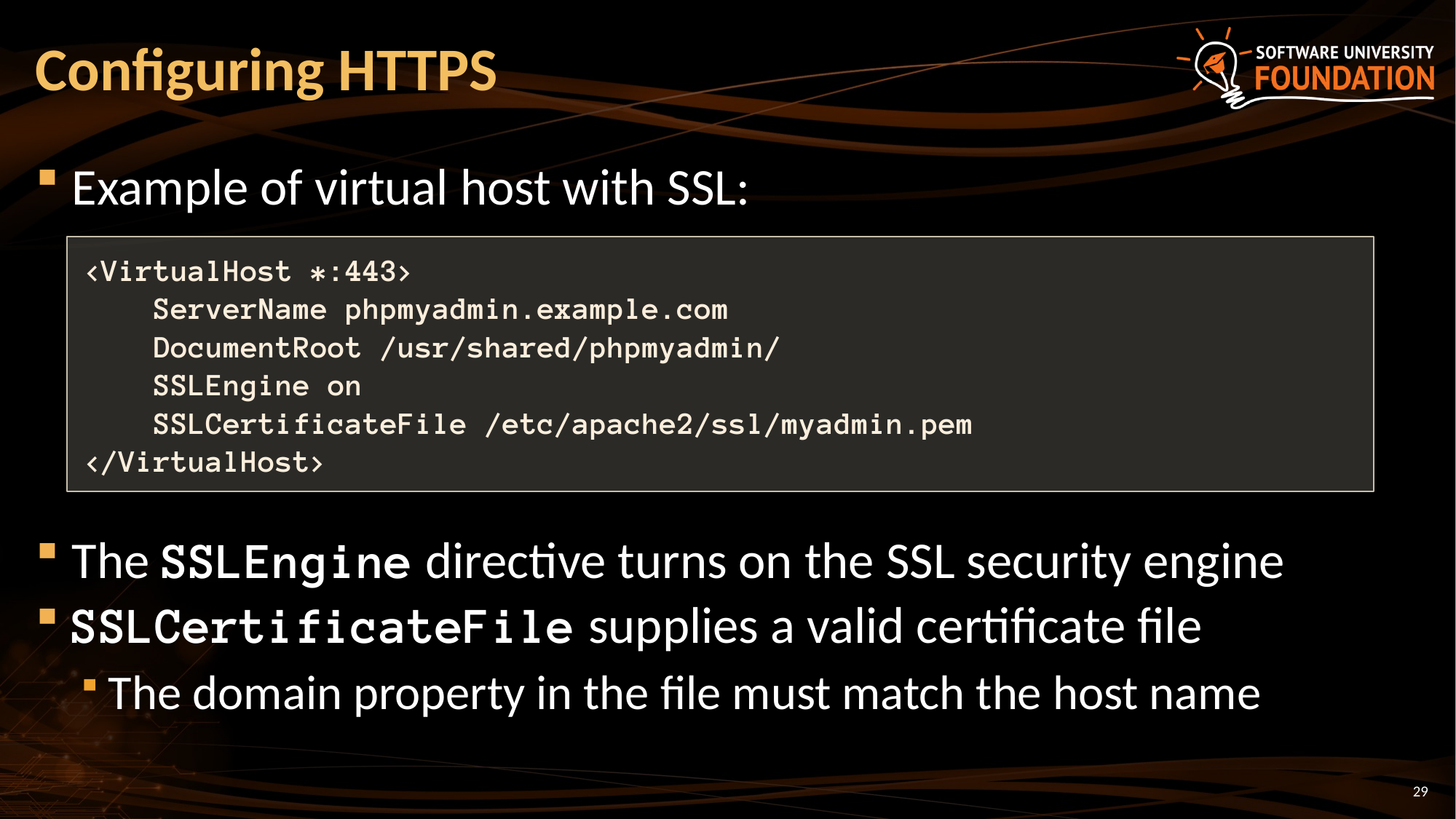

# Configuring HTTPS
Example of virtual host with SSL:

The SSLEngine directive turns on the SSL security engine
SSLCertificateFile supplies a valid certificate file
The domain property in the file must match the host name
<VirtualHost *:443>
    ServerName phpmyadmin.example.com
    DocumentRoot /usr/shared/phpmyadmin/
    SSLEngine on
    SSLCertificateFile /etc/apache2/ssl/myadmin.pem
</VirtualHost>
29